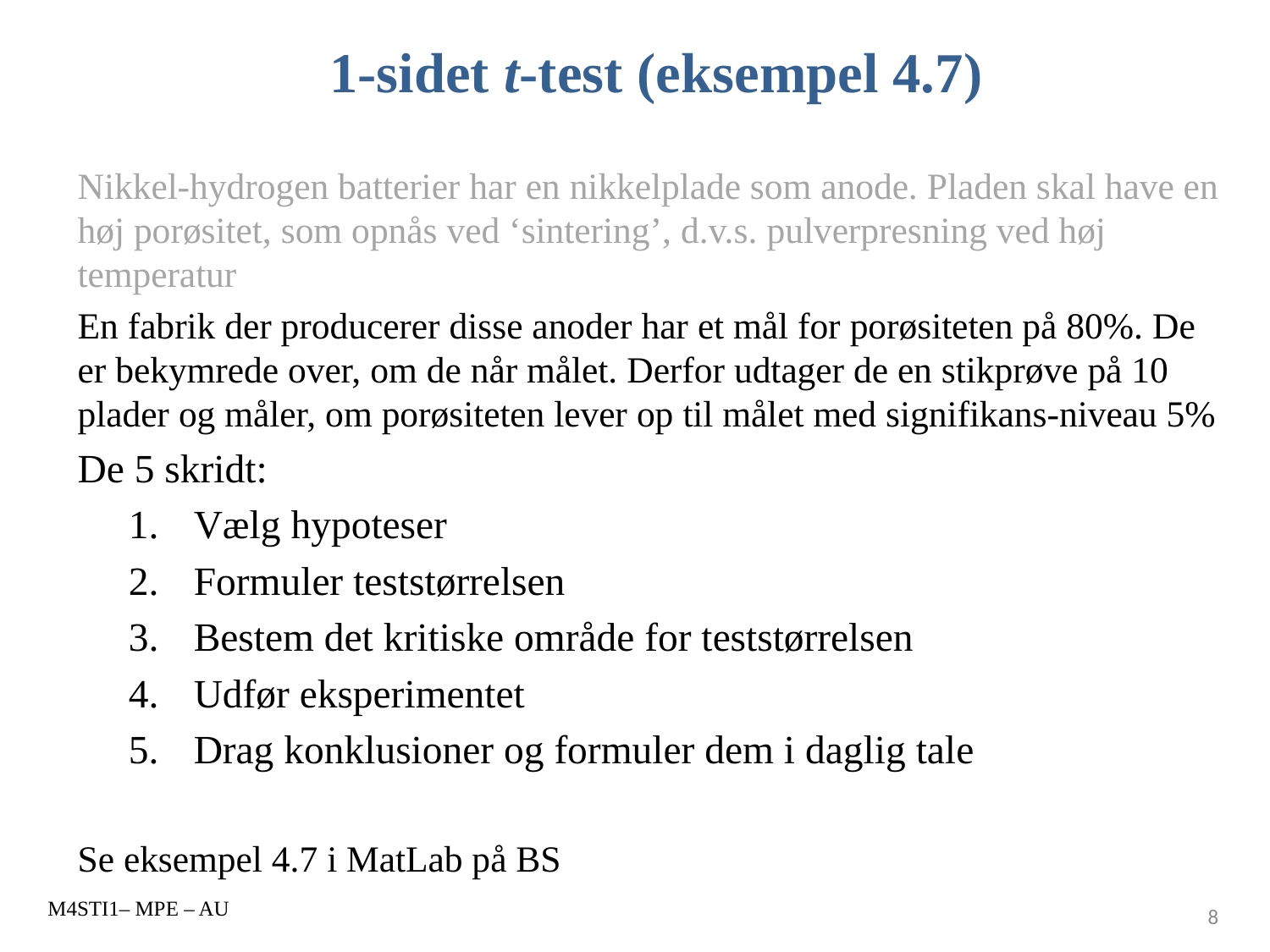

# 1-sidet t-test (eksempel 4.7)
Nikkel-hydrogen batterier har en nikkelplade som anode. Pladen skal have en høj porøsitet, som opnås ved ‘sintering’, d.v.s. pulverpresning ved høj temperatur
En fabrik der producerer disse anoder har et mål for porøsiteten på 80%. De er bekymrede over, om de når målet. Derfor udtager de en stikprøve på 10 plader og måler, om porøsiteten lever op til målet med signifikans-niveau 5%
De 5 skridt:
Vælg hypoteser
Formuler teststørrelsen
Bestem det kritiske område for teststørrelsen
Udfør eksperimentet
Drag konklusioner og formuler dem i daglig tale

Se eksempel 4.7 i MatLab på BS
M4STI1– MPE – AU
8